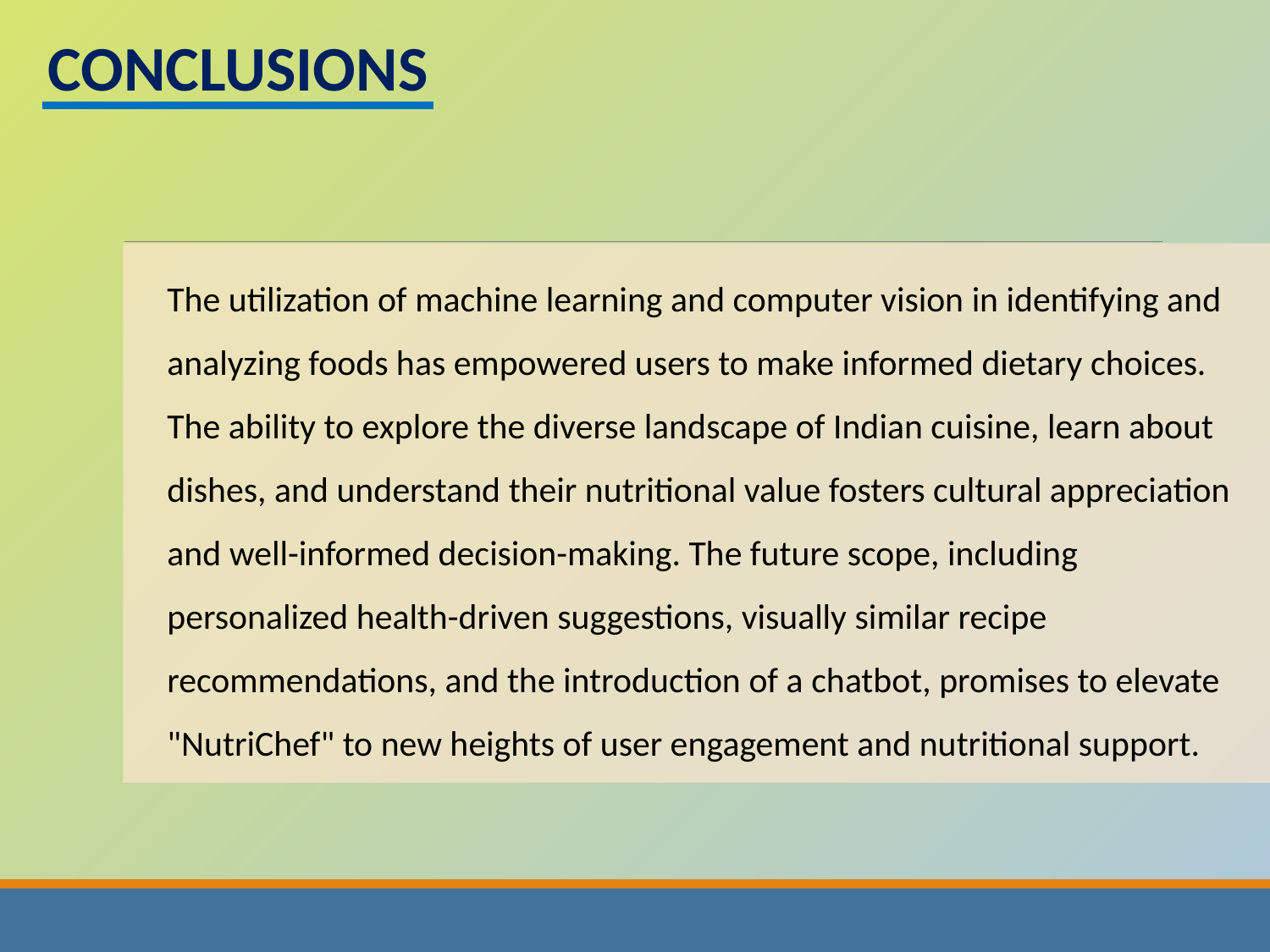

CONCLUSIONS

The utilization of machine learning and computer vision in identifying and analyzing foods has empowered users to make informed dietary choices. The ability to explore the diverse landscape of Indian cuisine, learn about dishes, and understand their nutritional value fosters cultural appreciation and well-informed decision-making. The future scope, including personalized health-driven suggestions, visually similar recipe recommendations, and the introduction of a chatbot, promises to elevate "NutriChef" to new heights of user engagement and nutritional support.

1